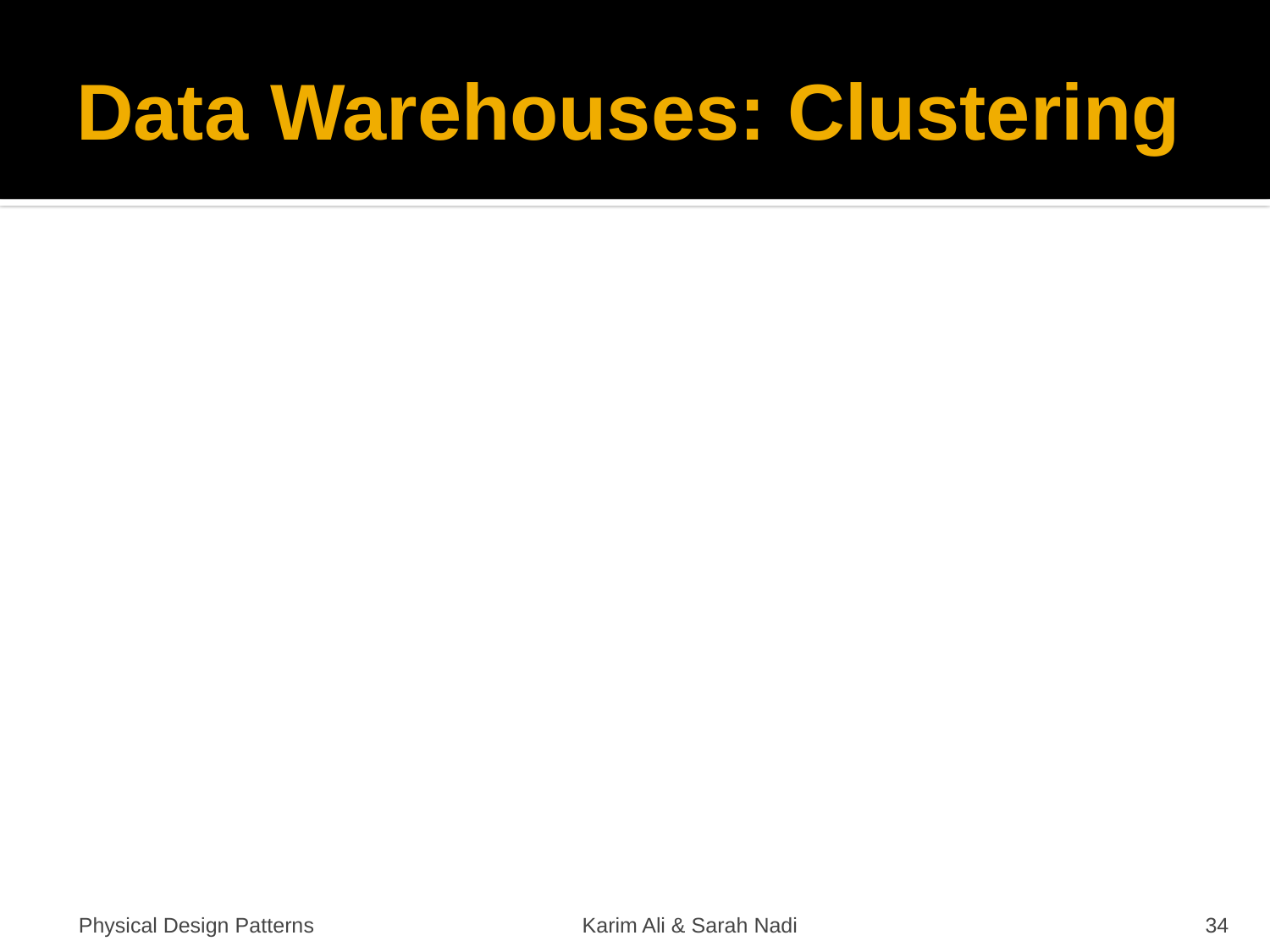

# Data Warehouses: Clustering

Physical Design Patterns
Karim Ali & Sarah Nadi
34